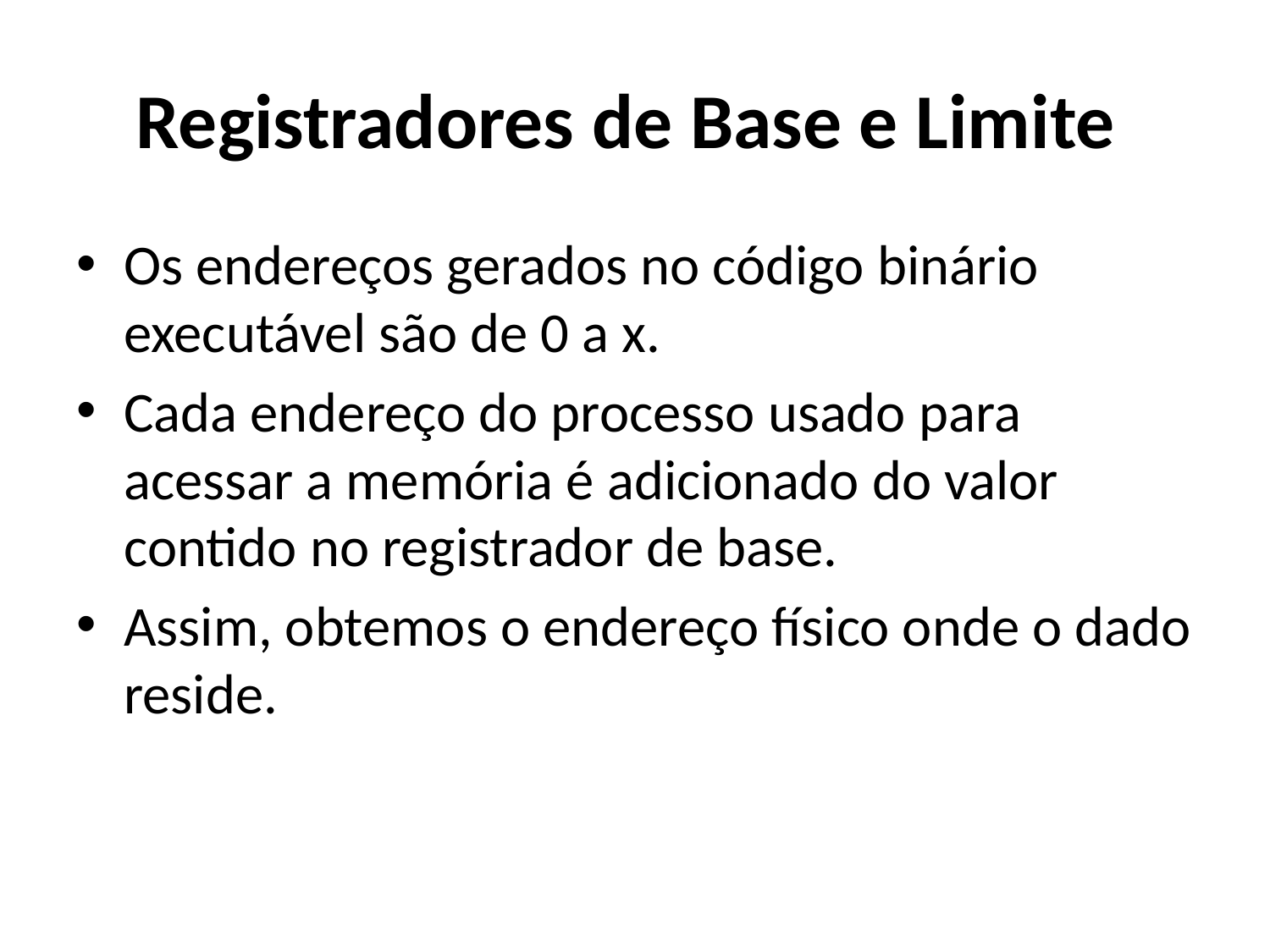

# Registradores de Base e Limite
Os endereços gerados no código binário executável são de 0 a x.
Cada endereço do processo usado para acessar a memória é adicionado do valor contido no registrador de base.
Assim, obtemos o endereço físico onde o dado reside.